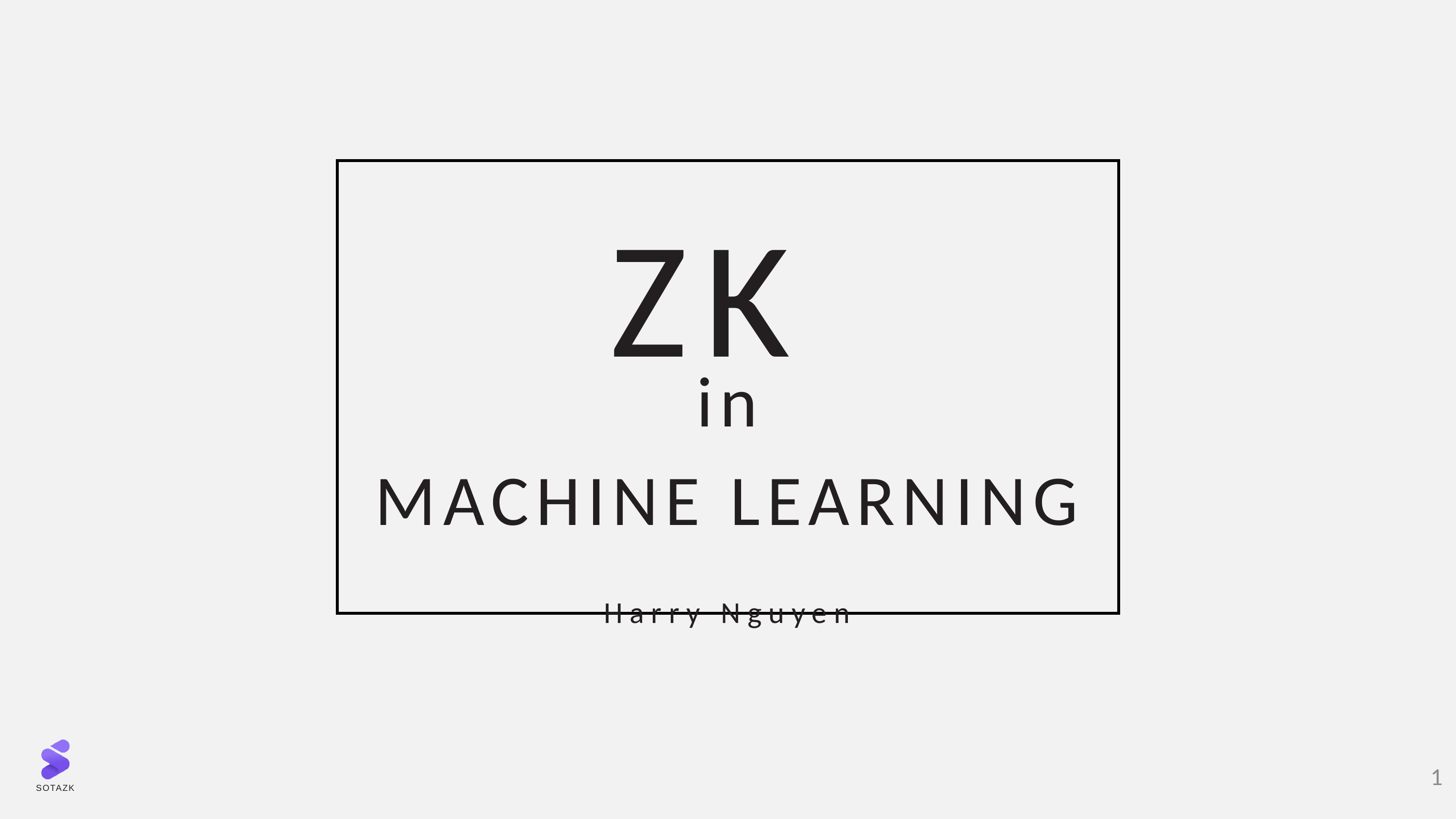

ZK
in
MACHINE LEARNING
Harry Nguyen
1